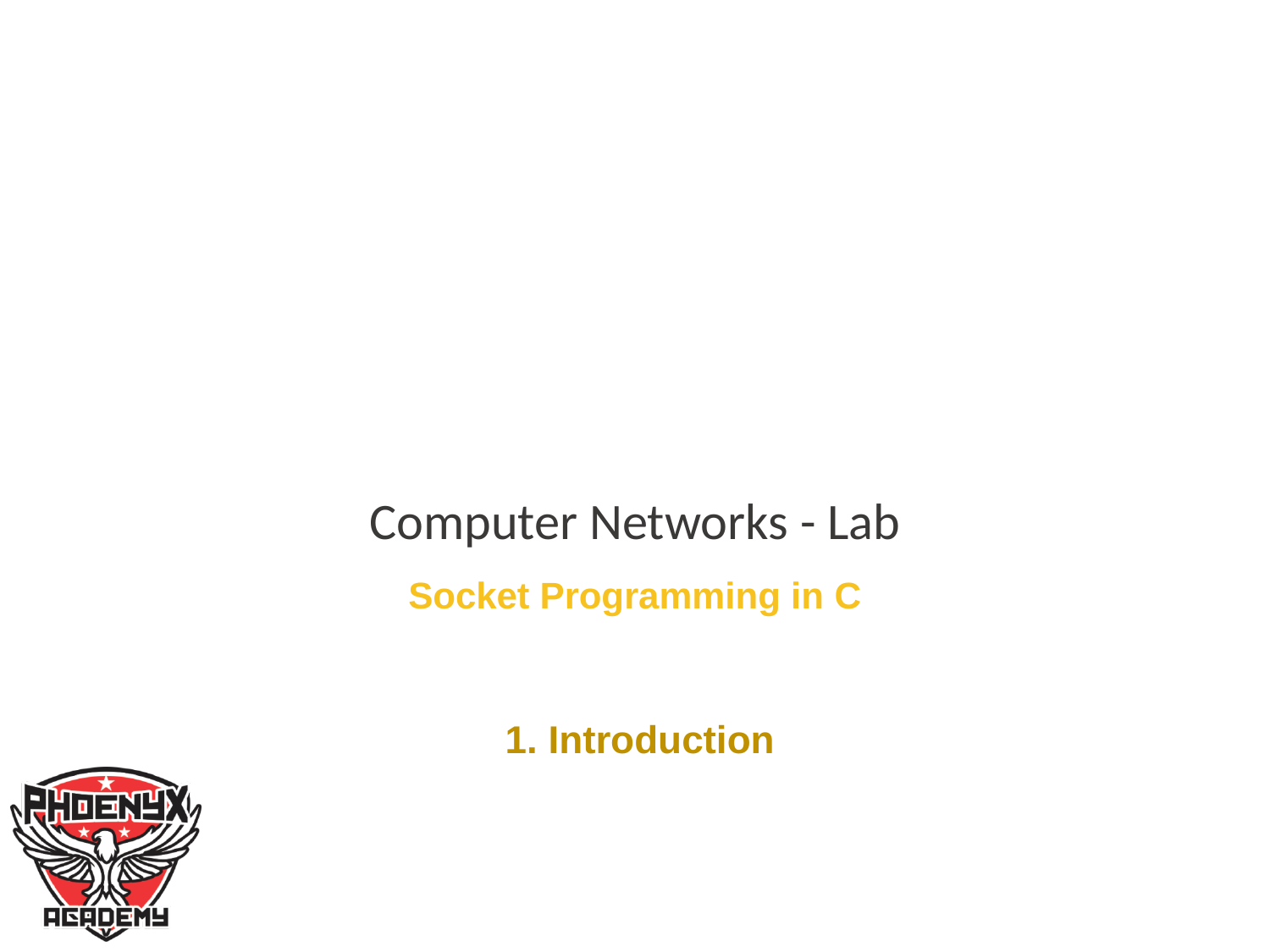

# Computer Networks - Lab Socket Programming in C
1. Introduction